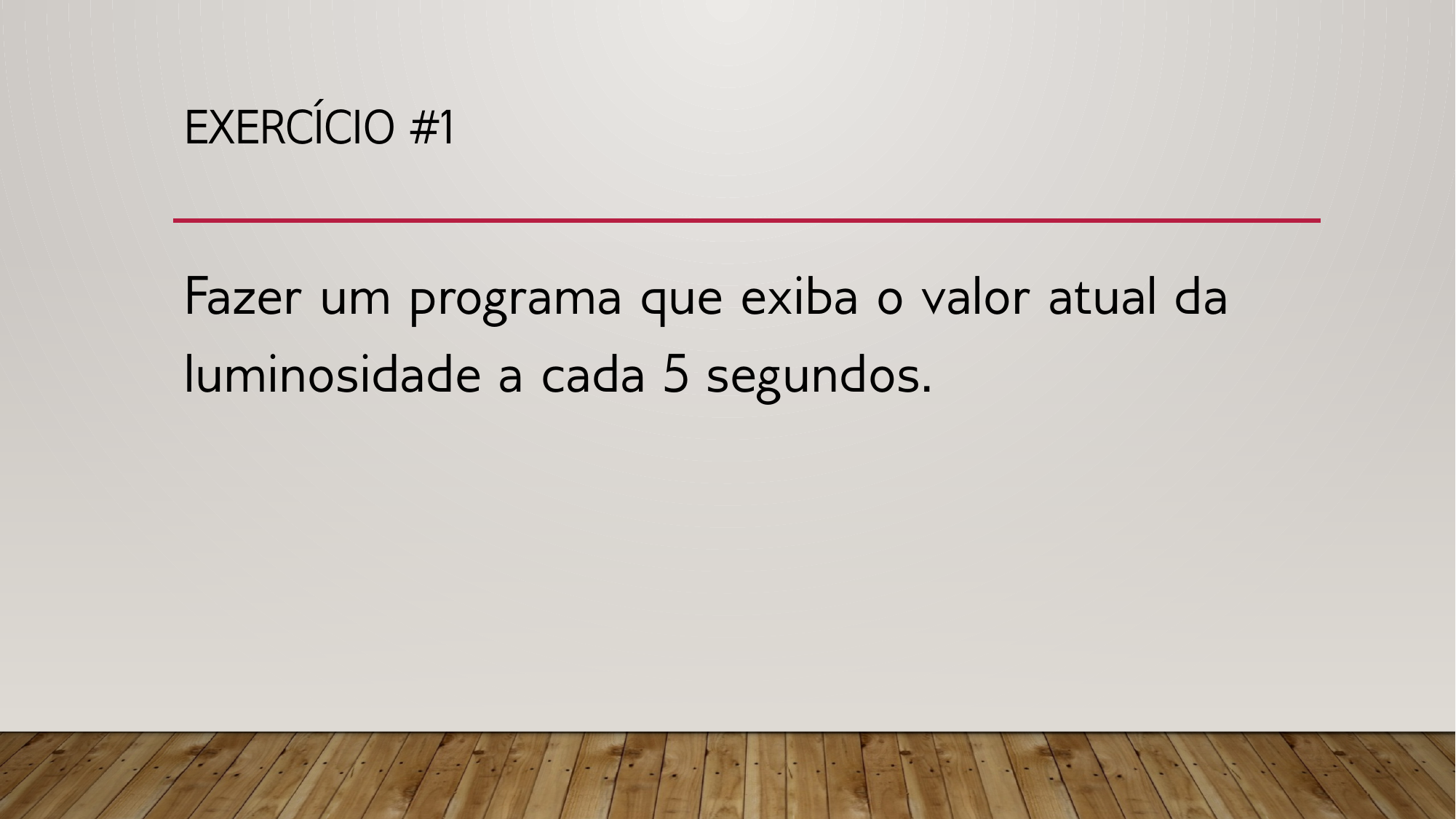

# EXERCÍCIO #1
Fazer um programa que exiba o valor atual da luminosidade a cada 5 segundos.